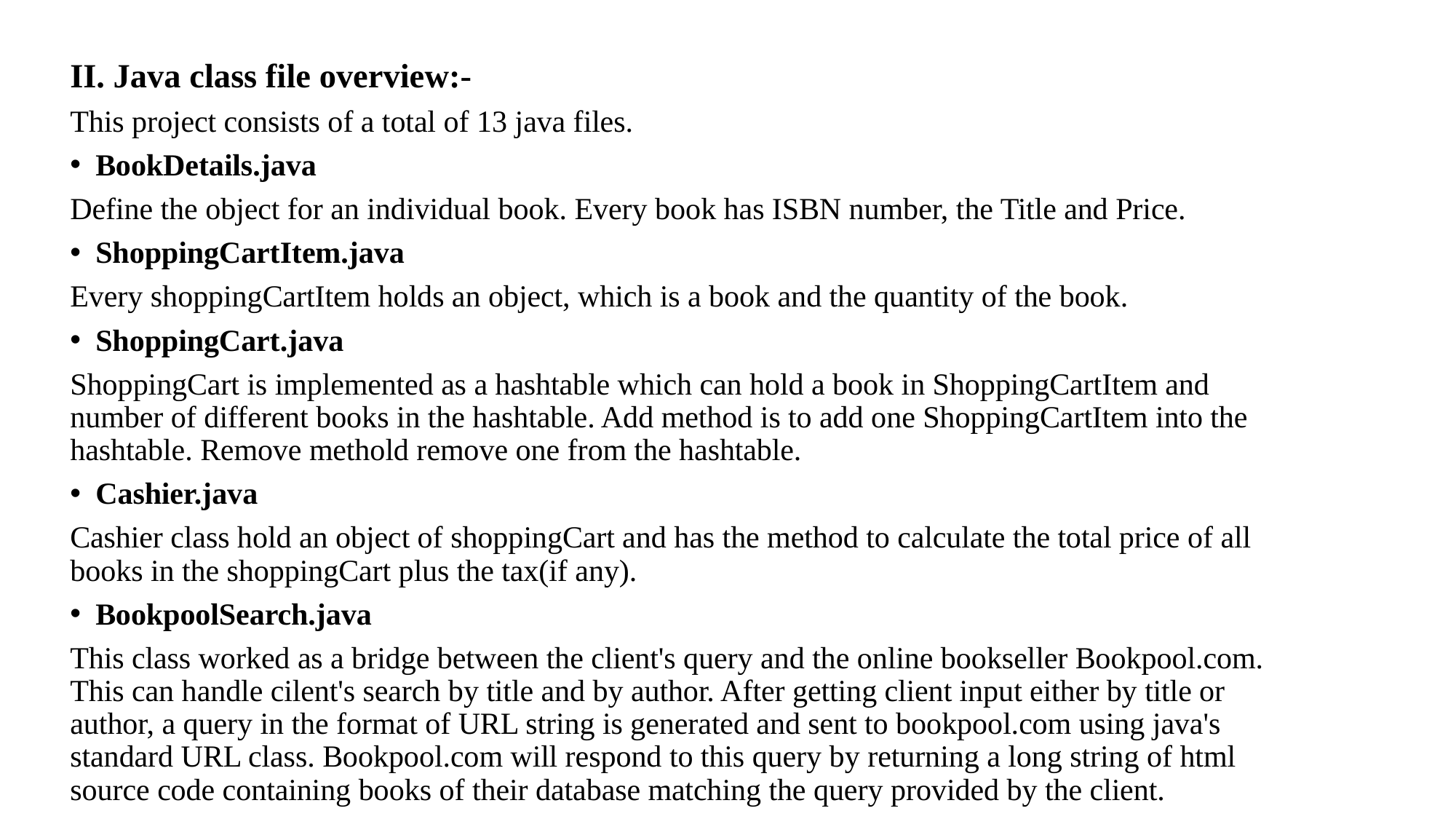

II. Java class file overview:-
This project consists of a total of 13 java files.
BookDetails.java
Define the object for an individual book. Every book has ISBN number, the Title and Price.
ShoppingCartItem.java
Every shoppingCartItem holds an object, which is a book and the quantity of the book.
ShoppingCart.java
ShoppingCart is implemented as a hashtable which can hold a book in ShoppingCartItem and number of different books in the hashtable. Add method is to add one ShoppingCartItem into the hashtable. Remove methold remove one from the hashtable.
Cashier.java
Cashier class hold an object of shoppingCart and has the method to calculate the total price of all books in the shoppingCart plus the tax(if any).
BookpoolSearch.java
This class worked as a bridge between the client's query and the online bookseller Bookpool.com. This can handle cilent's search by title and by author. After getting client input either by title or author, a query in the format of URL string is generated and sent to bookpool.com using java's standard URL class. Bookpool.com will respond to this query by returning a long string of html source code containing books of their database matching the query provided by the client.